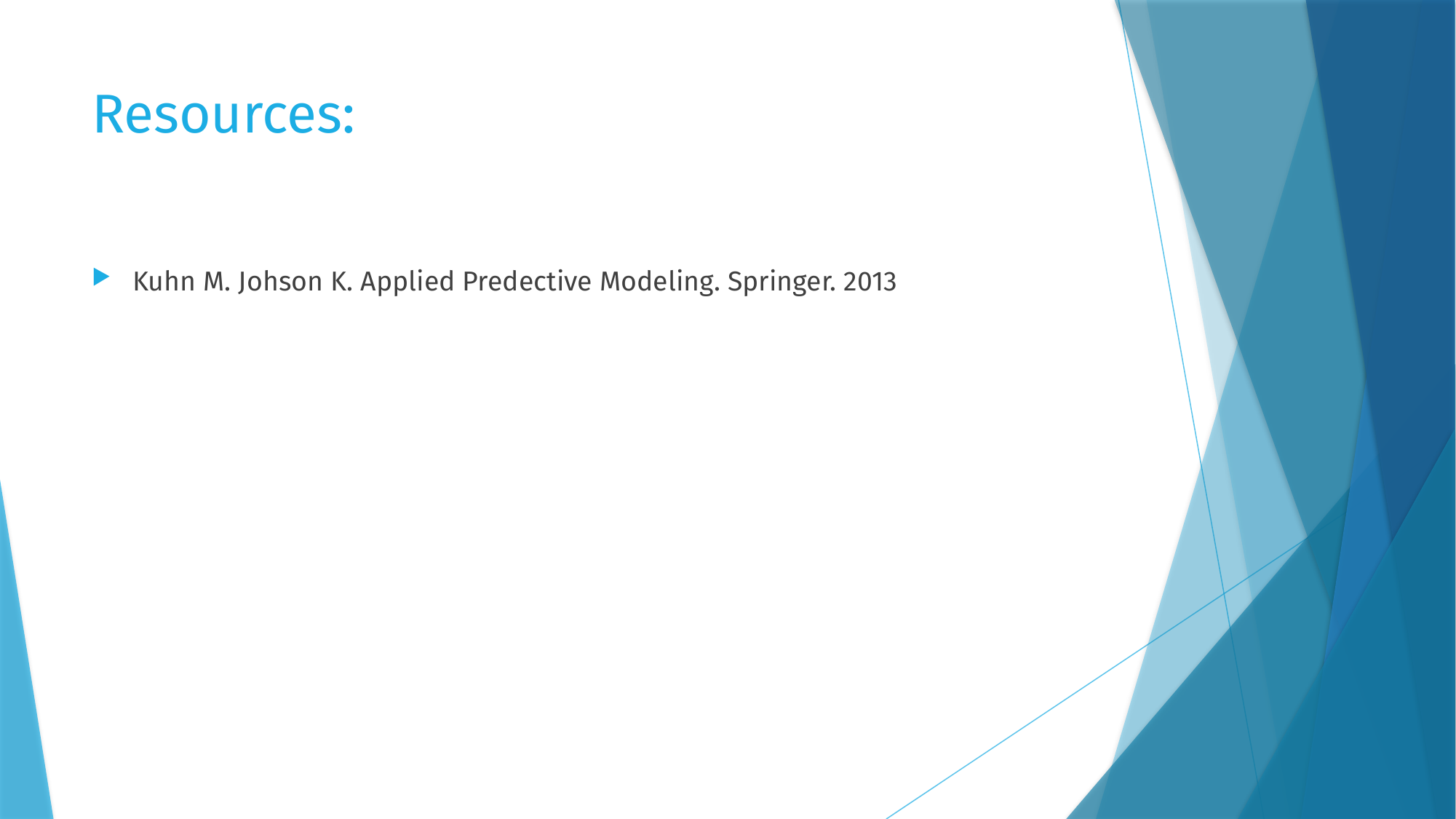

# Resources:
Kuhn M. Johson K. Applied Predective Modeling. Springer. 2013